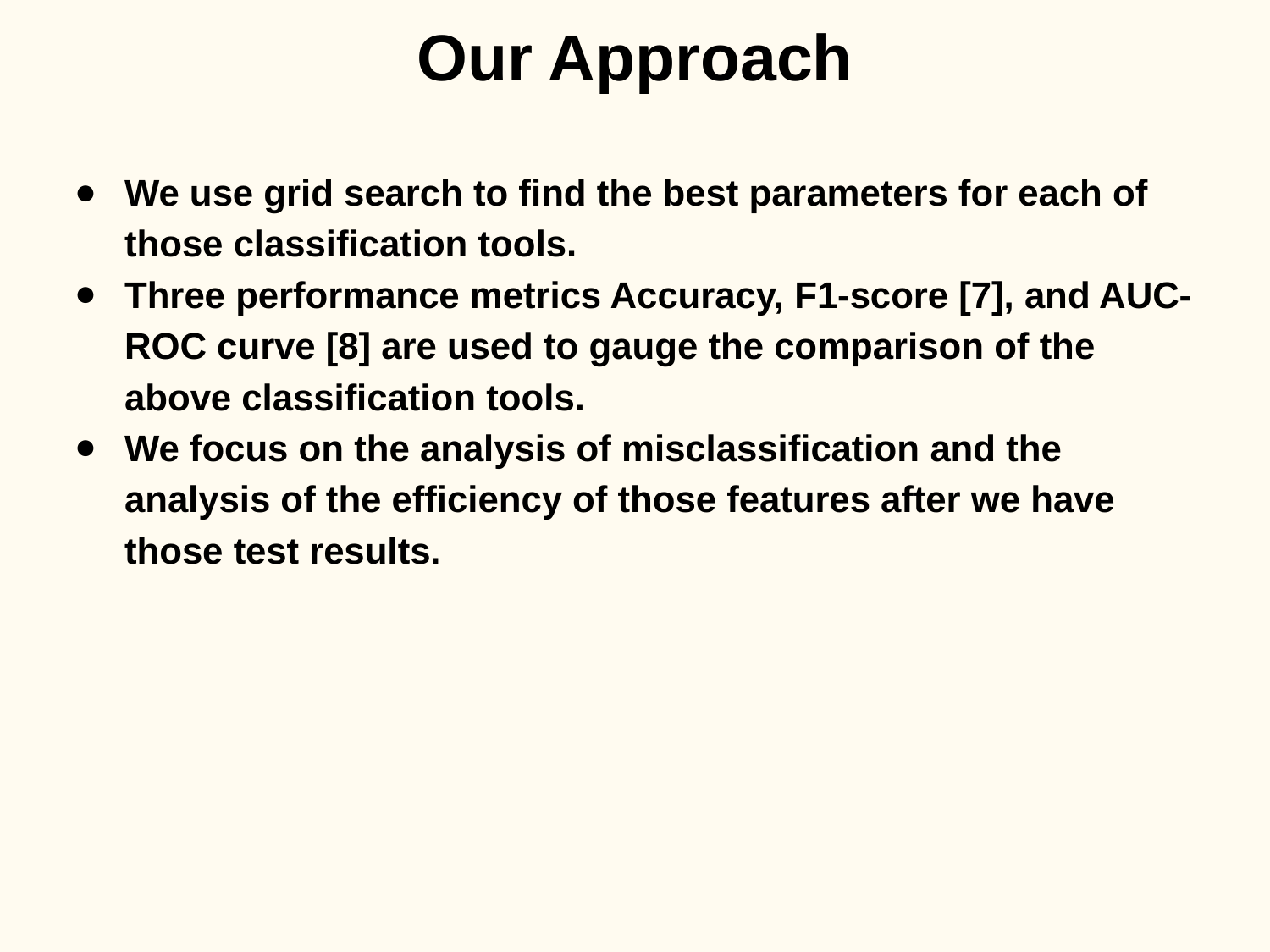

# Our Approach
We use grid search to find the best parameters for each of those classification tools.
Three performance metrics Accuracy, F1-score [7], and AUC-ROC curve [8] are used to gauge the comparison of the above classification tools.
We focus on the analysis of misclassification and the analysis of the efficiency of those features after we have those test results.